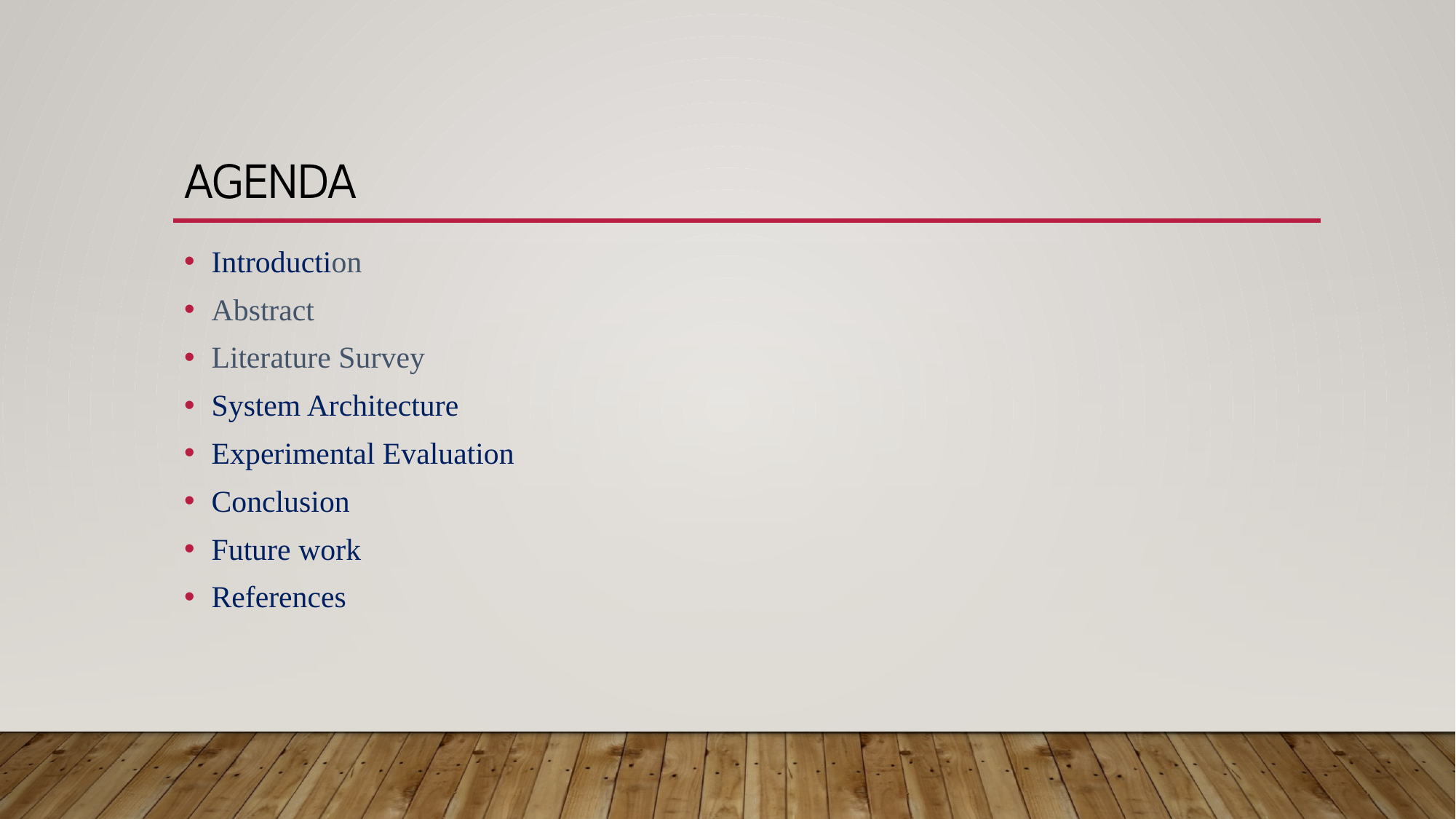

# Agenda
Introduction
Abstract
Literature Survey
System Architecture
Experimental Evaluation
Conclusion
Future work
References